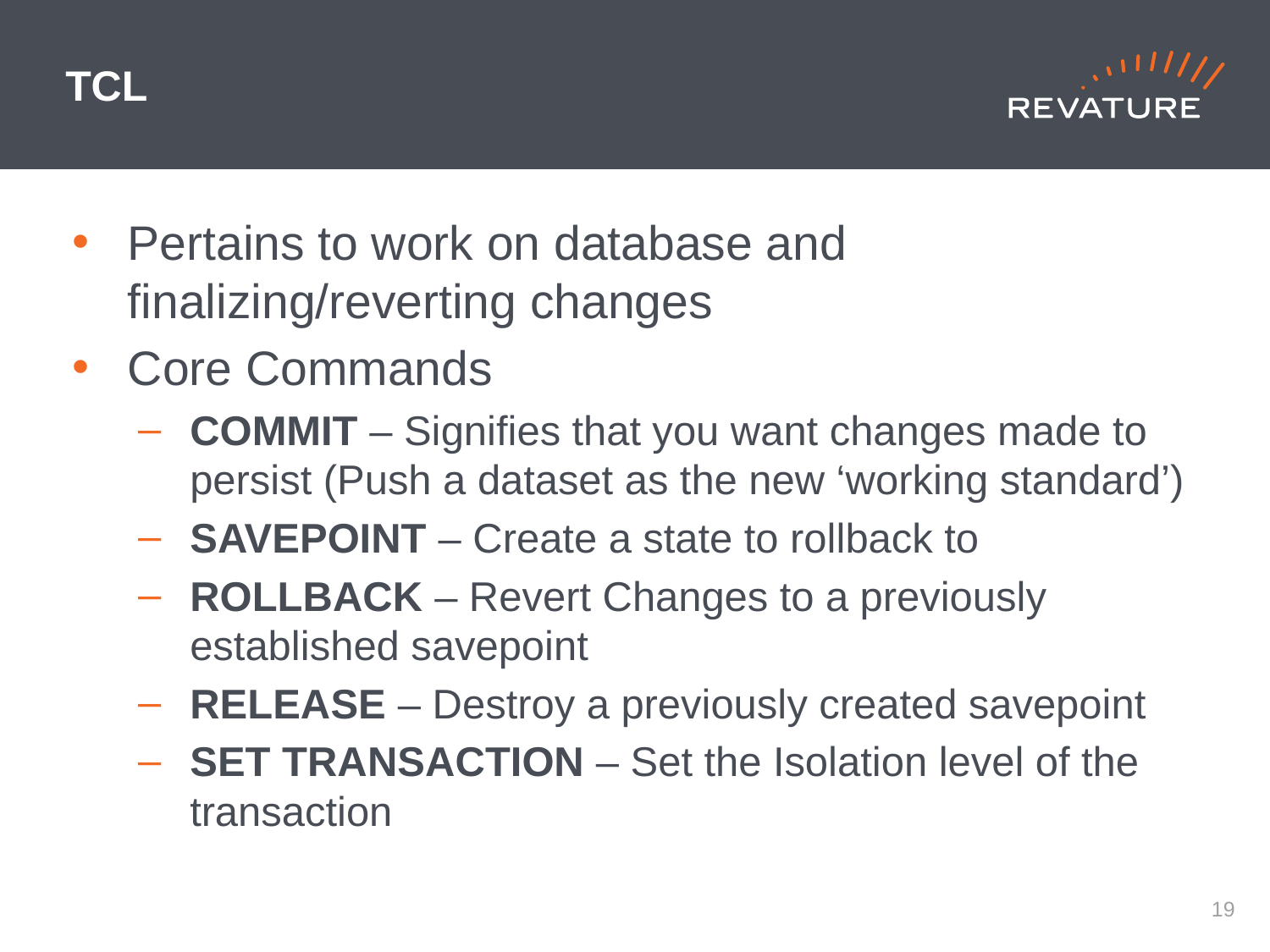

# TCL
Pertains to work on database and finalizing/reverting changes
Core Commands
COMMIT – Signifies that you want changes made to persist (Push a dataset as the new ‘working standard’)
SAVEPOINT – Create a state to rollback to
ROLLBACK – Revert Changes to a previously established savepoint
RELEASE – Destroy a previously created savepoint
SET TRANSACTION – Set the Isolation level of the transaction
19